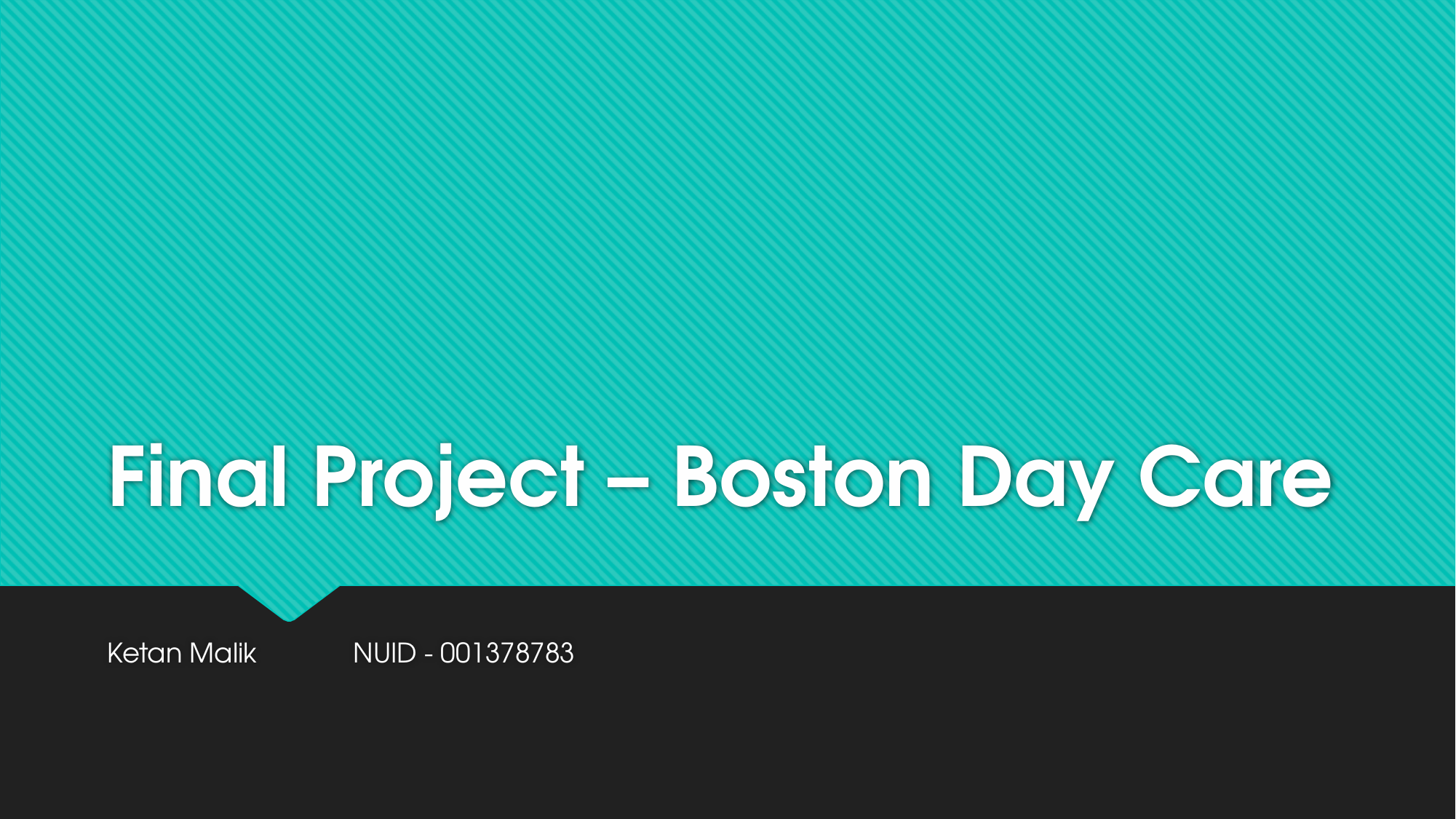

# Final Project – Boston Day Care
Ketan Malik 																    NUID - 001378783